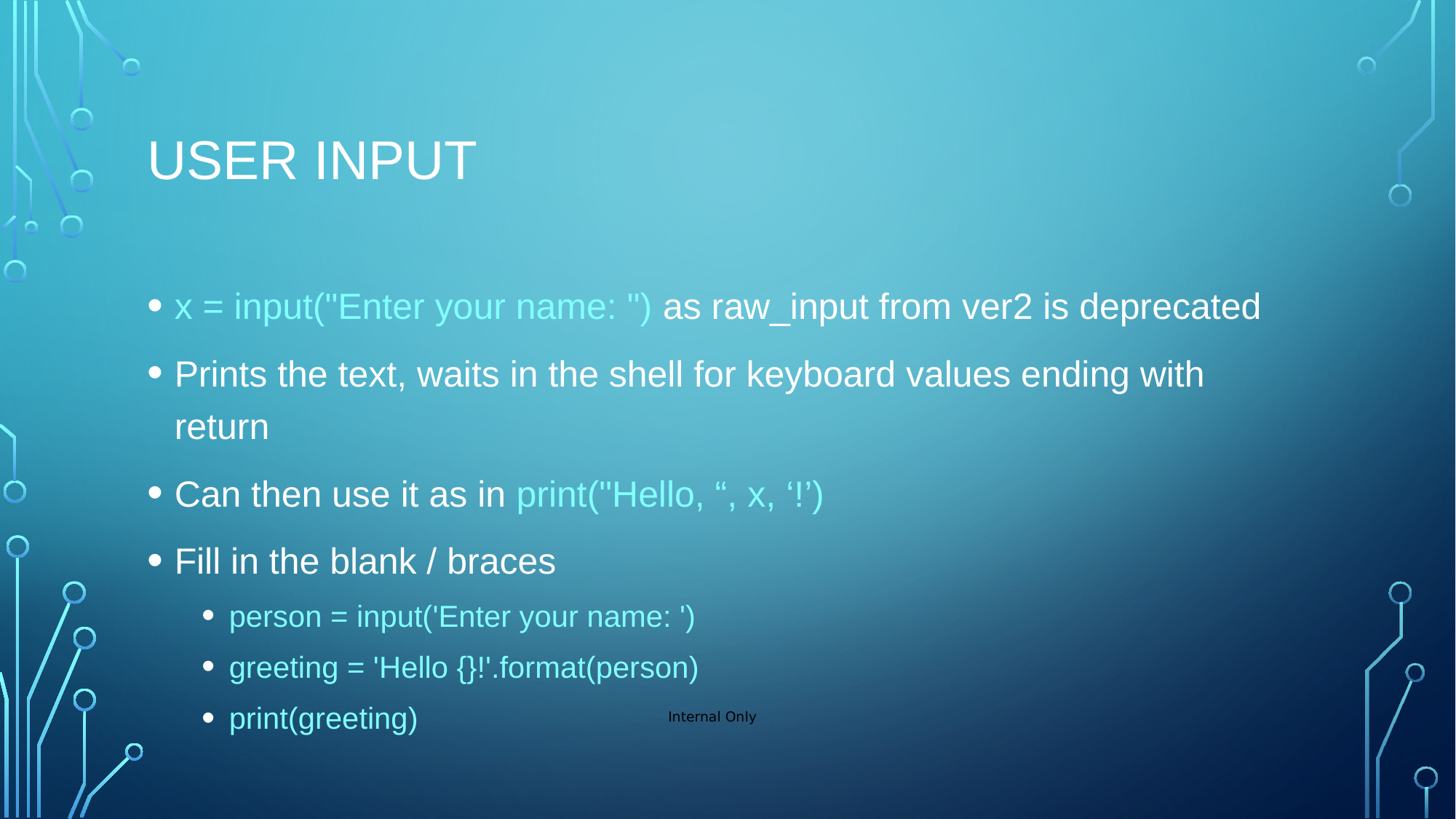

# User input
x = input("Enter your name: ") as raw_input from ver2 is deprecated
Prints the text, waits in the shell for keyboard values ending with return
Can then use it as in print("Hello, “, x, ‘!’)
Fill in the blank / braces
person = input('Enter your name: ')
greeting = 'Hello {}!'.format(person)
print(greeting)
Internal Only